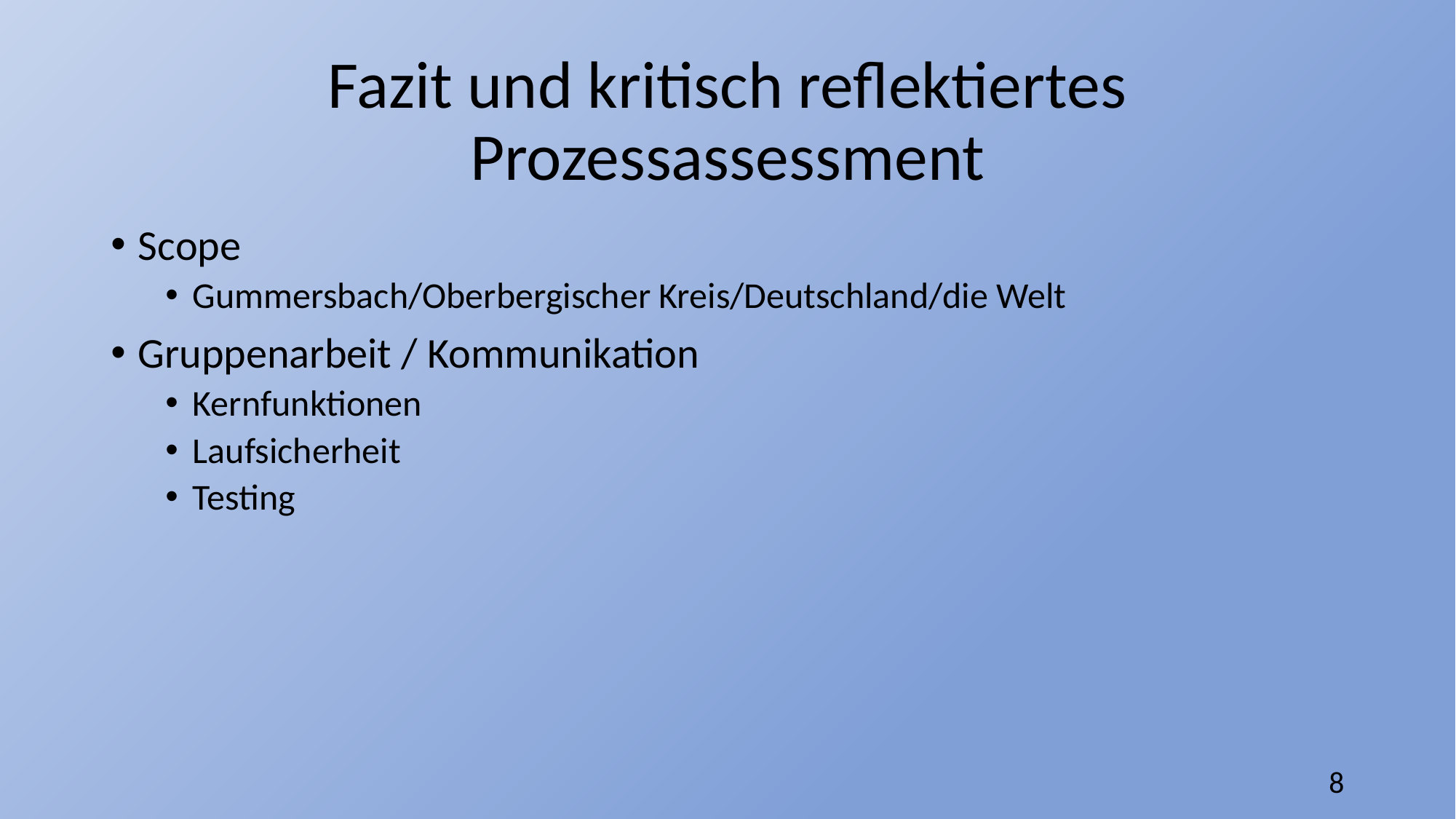

# Fazit und kritisch reflektiertes Prozessassessment
Scope
Gummersbach/Oberbergischer Kreis/Deutschland/die Welt
Gruppenarbeit / Kommunikation
Kernfunktionen
Laufsicherheit
Testing

8